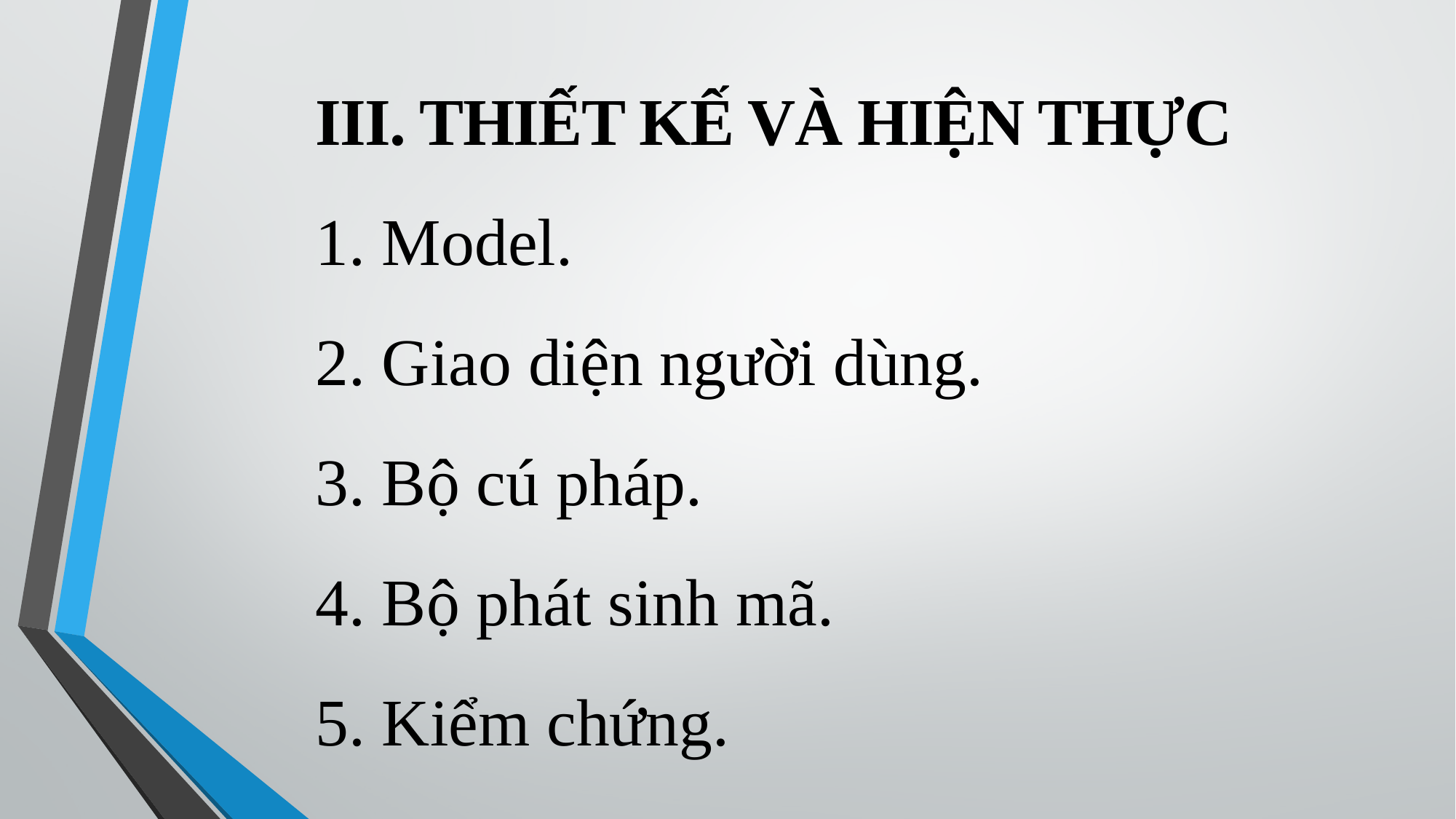

III. THIẾT KẾ VÀ HIỆN THỰC
1. Model.
2. Giao diện người dùng.
3. Bộ cú pháp.
4. Bộ phát sinh mã.
5. Kiểm chứng.